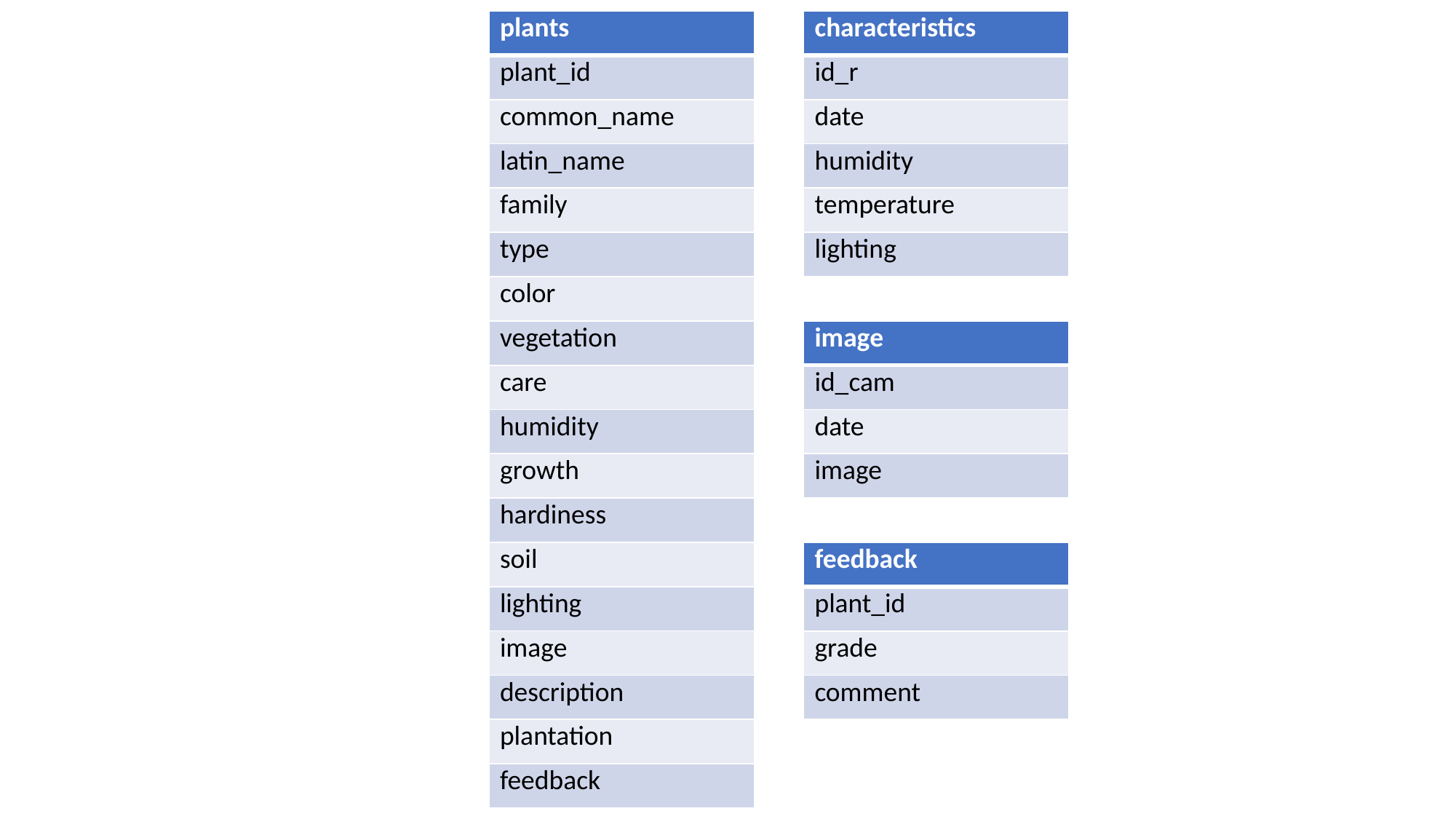

| plants |
| --- |
| plant\_id |
| common\_name |
| latin\_name |
| family |
| type |
| color |
| vegetation |
| care |
| humidity |
| growth |
| hardiness |
| soil |
| lighting |
| image |
| description |
| plantation |
| feedback |
| characteristics |
| --- |
| id\_r |
| date |
| humidity |
| temperature |
| lighting |
| image |
| --- |
| id\_cam |
| date |
| image |
| feedback |
| --- |
| plant\_id |
| grade |
| comment |